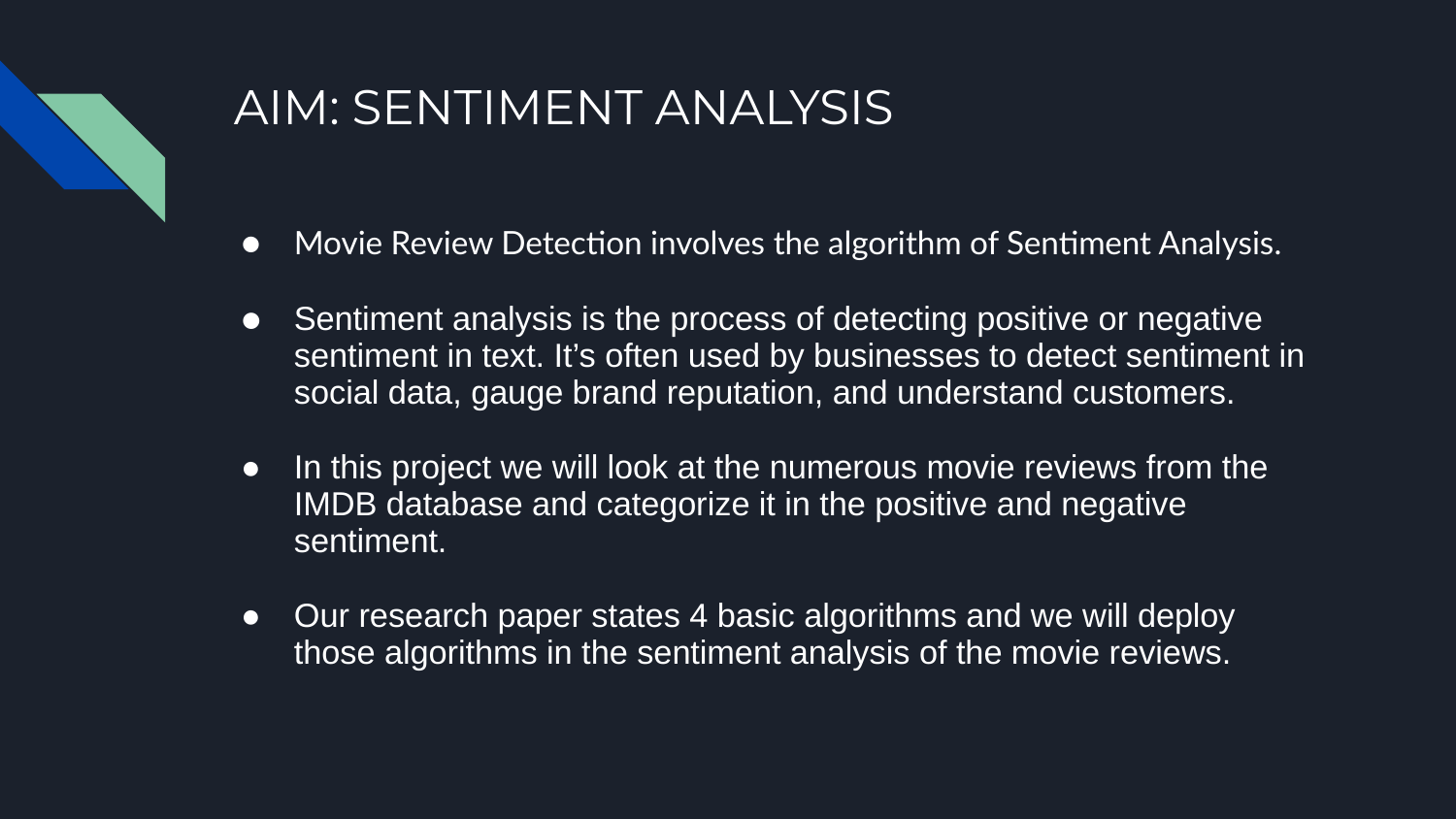

# AIM: SENTIMENT ANALYSIS
Movie Review Detection involves the algorithm of Sentiment Analysis.

Sentiment analysis is the process of detecting positive or negative sentiment in text. It’s often used by businesses to detect sentiment in social data, gauge brand reputation, and understand customers.

In this project we will look at the numerous movie reviews from the IMDB database and categorize it in the positive and negative sentiment.

Our research paper states 4 basic algorithms and we will deploy those algorithms in the sentiment analysis of the movie reviews.